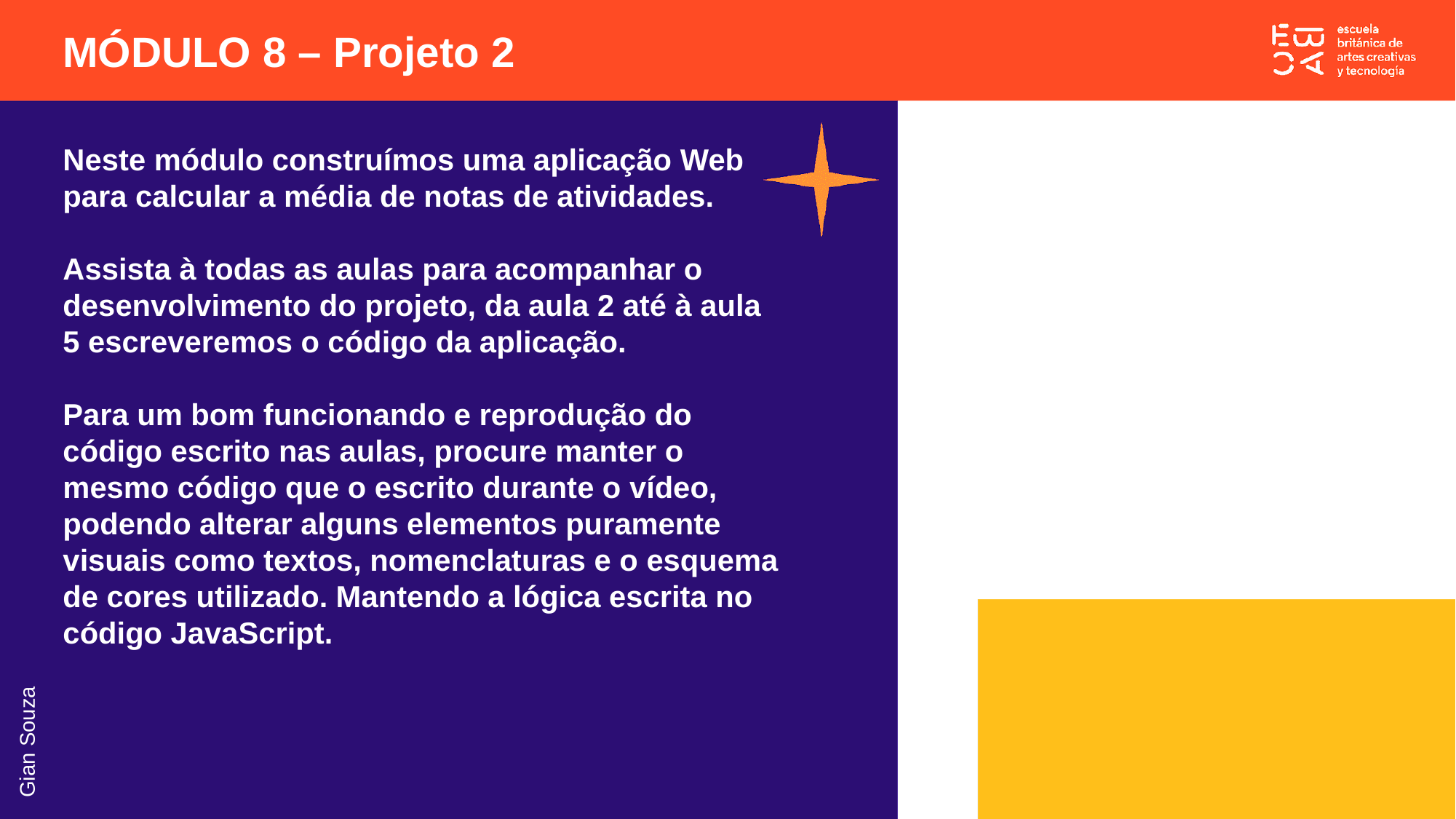

MÓDULO 8 – Projeto 2

Neste módulo construímos uma aplicação Web para calcular a média de notas de atividades.

Assista à todas as aulas para acompanhar o desenvolvimento do projeto, da aula 2 até à aula 5 escreveremos o código da aplicação.

Para um bom funcionando e reprodução do código escrito nas aulas, procure manter o mesmo código que o escrito durante o vídeo, podendo alterar alguns elementos puramente visuais como textos, nomenclaturas e o esquema de cores utilizado. Mantendo a lógica escrita no código JavaScript.
Gian Souza